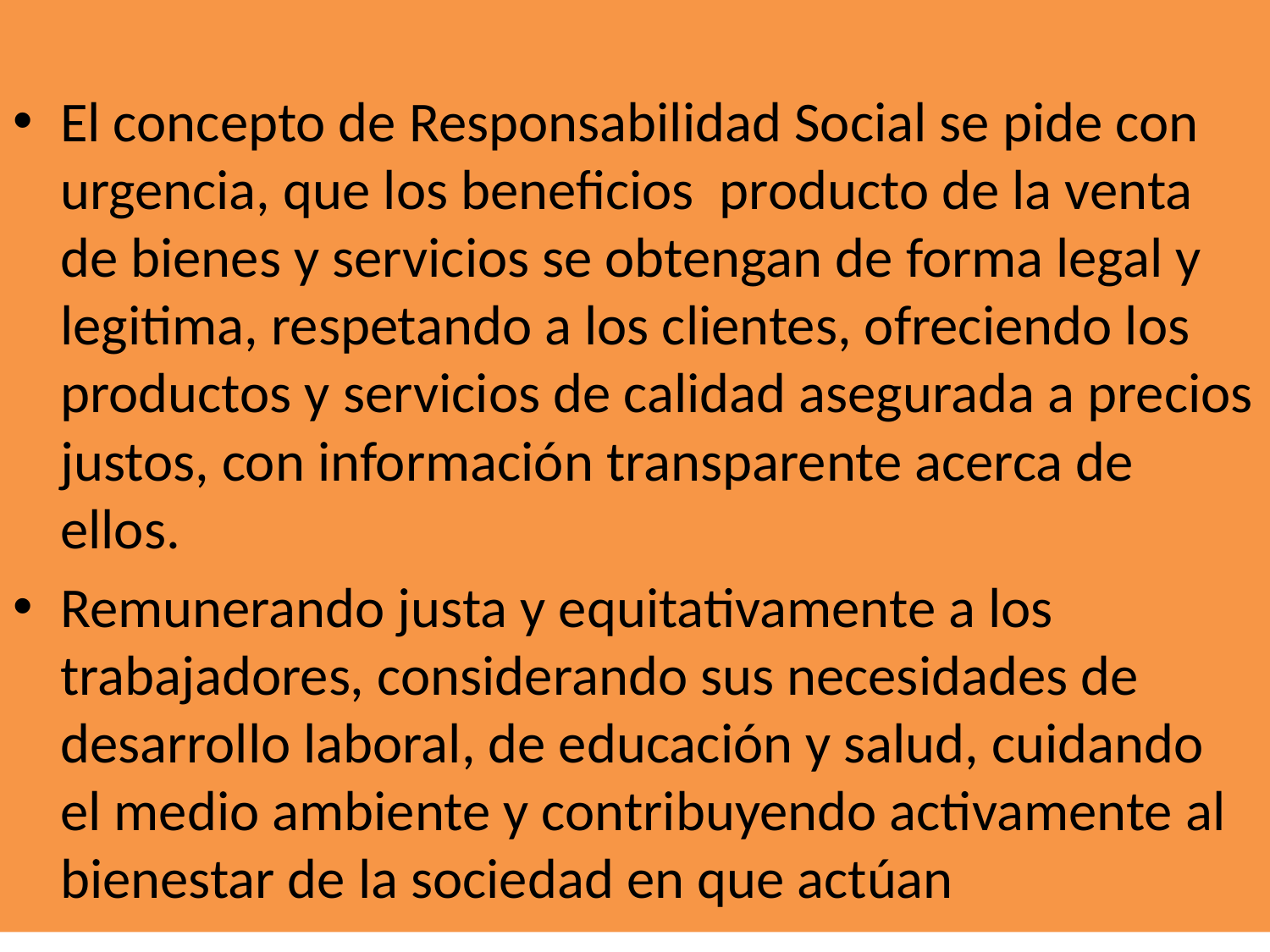

El concepto de Responsabilidad Social se pide con urgencia, que los beneficios  producto de la venta de bienes y servicios se obtengan de forma legal y legitima, respetando a los clientes, ofreciendo los productos y servicios de calidad asegurada a precios justos, con información transparente acerca de ellos.
Remunerando justa y equitativamente a los trabajadores, considerando sus necesidades de desarrollo laboral, de educación y salud, cuidando el medio ambiente y contribuyendo activamente al bienestar de la sociedad en que actúan